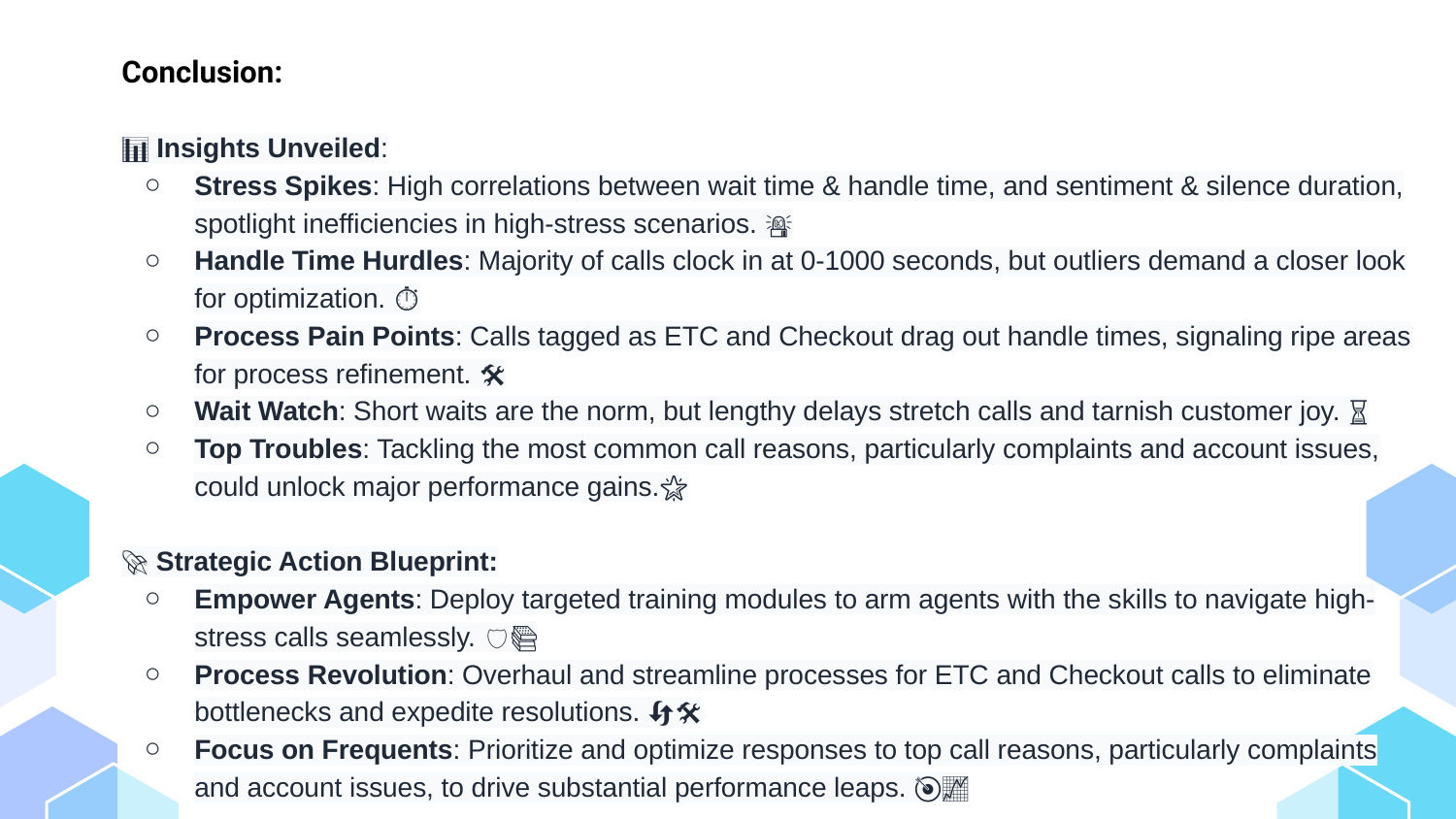

Conclusion:

📊 Insights Unveiled:
Stress Spikes: High correlations between wait time & handle time, and sentiment & silence duration, spotlight inefficiencies in high-stress scenarios. 🚨
Handle Time Hurdles: Majority of calls clock in at 0-1000 seconds, but outliers demand a closer look for optimization. ⏱️
Process Pain Points: Calls tagged as ETC and Checkout drag out handle times, signaling ripe areas for process refinement. 🛠️
Wait Watch: Short waits are the norm, but lengthy delays stretch calls and tarnish customer joy. ⏳
Top Troubles: Tackling the most common call reasons, particularly complaints and account issues, could unlock major performance gains.🌟

🚀 Strategic Action Blueprint:
Empower Agents: Deploy targeted training modules to arm agents with the skills to navigate high-stress calls seamlessly. 🛡️📚
Process Revolution: Overhaul and streamline processes for ETC and Checkout calls to eliminate bottlenecks and expedite resolutions. 🔄🛠️
Focus on Frequents: Prioritize and optimize responses to top call reasons, particularly complaints and account issues, to drive substantial performance leaps. 🎯📈